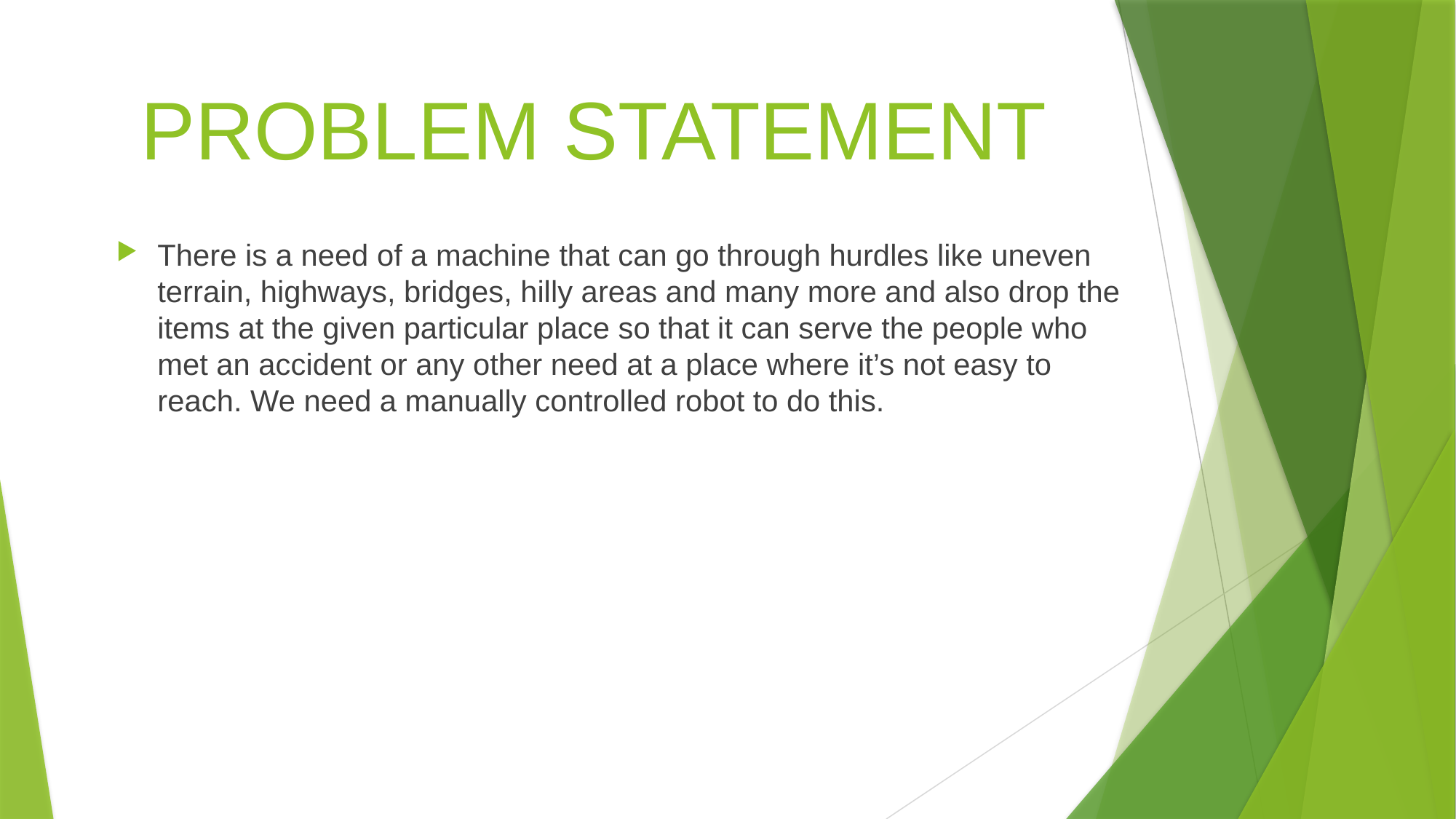

# PROBLEM STATEMENT
There is a need of a machine that can go through hurdles like uneven terrain, highways, bridges, hilly areas and many more and also drop the items at the given particular place so that it can serve the people who met an accident or any other need at a place where it’s not easy to reach. We need a manually controlled robot to do this.